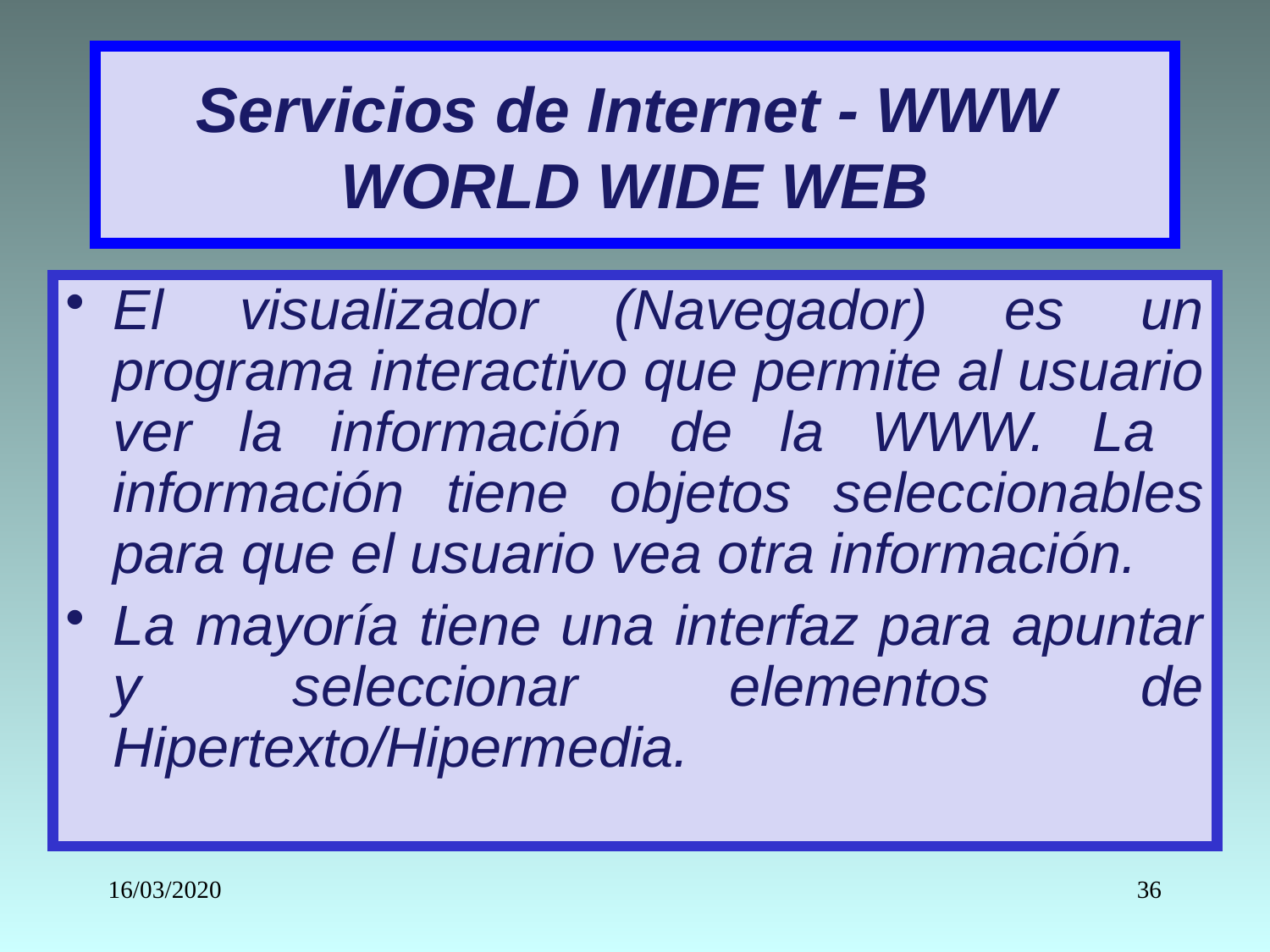

# Servicios de Internet - WWW WORLD WIDE WEB
El visualizador (Navegador) es un programa interactivo que permite al usuario ver la información de la WWW. La  información tiene objetos seleccionables para que el usuario vea otra información.
La mayoría tiene una interfaz para apuntar y seleccionar elementos de Hipertexto/Hipermedia.
16/03/2020
36